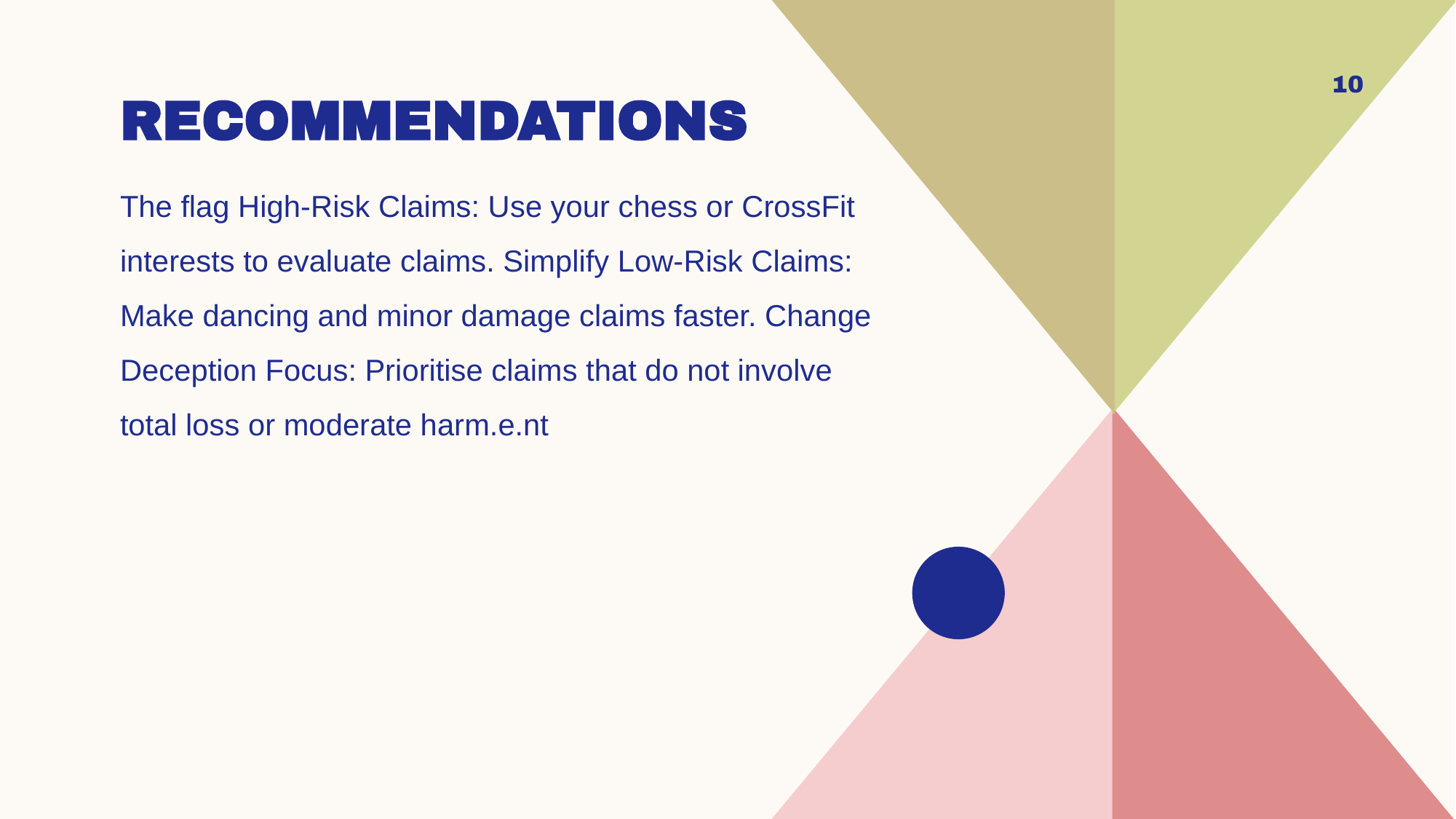

# RECOMMENDATIONS
10
The flag High-Risk Claims: Use your chess or CrossFit interests to evaluate claims. Simplify Low-Risk Claims: Make dancing and minor damage claims faster. Change Deception Focus: Prioritise claims that do not involve total loss or moderate harm.e.nt